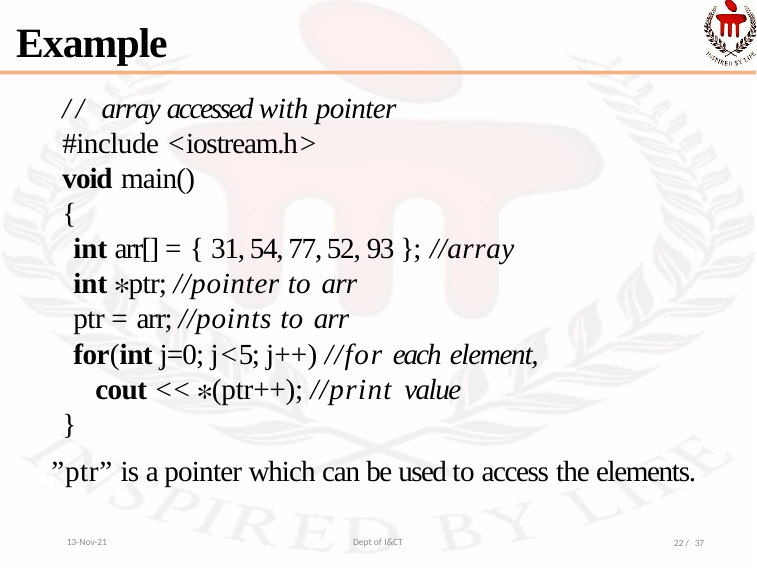

Example
// array accessed with pointer
#include <iostream.h>
void main()
{
int arr[] = { 31, 54, 77, 52, 93 }; //array
int ∗ptr; //pointer to arr
ptr = arr; //points to arr
for(int j=0; j<5; j++) //for each element,
cout << ∗(ptr++); //print value
}
”ptr” is a pointer which can be used to access the elements.
13-Nov-21
Dept of I&CT
22 / 37